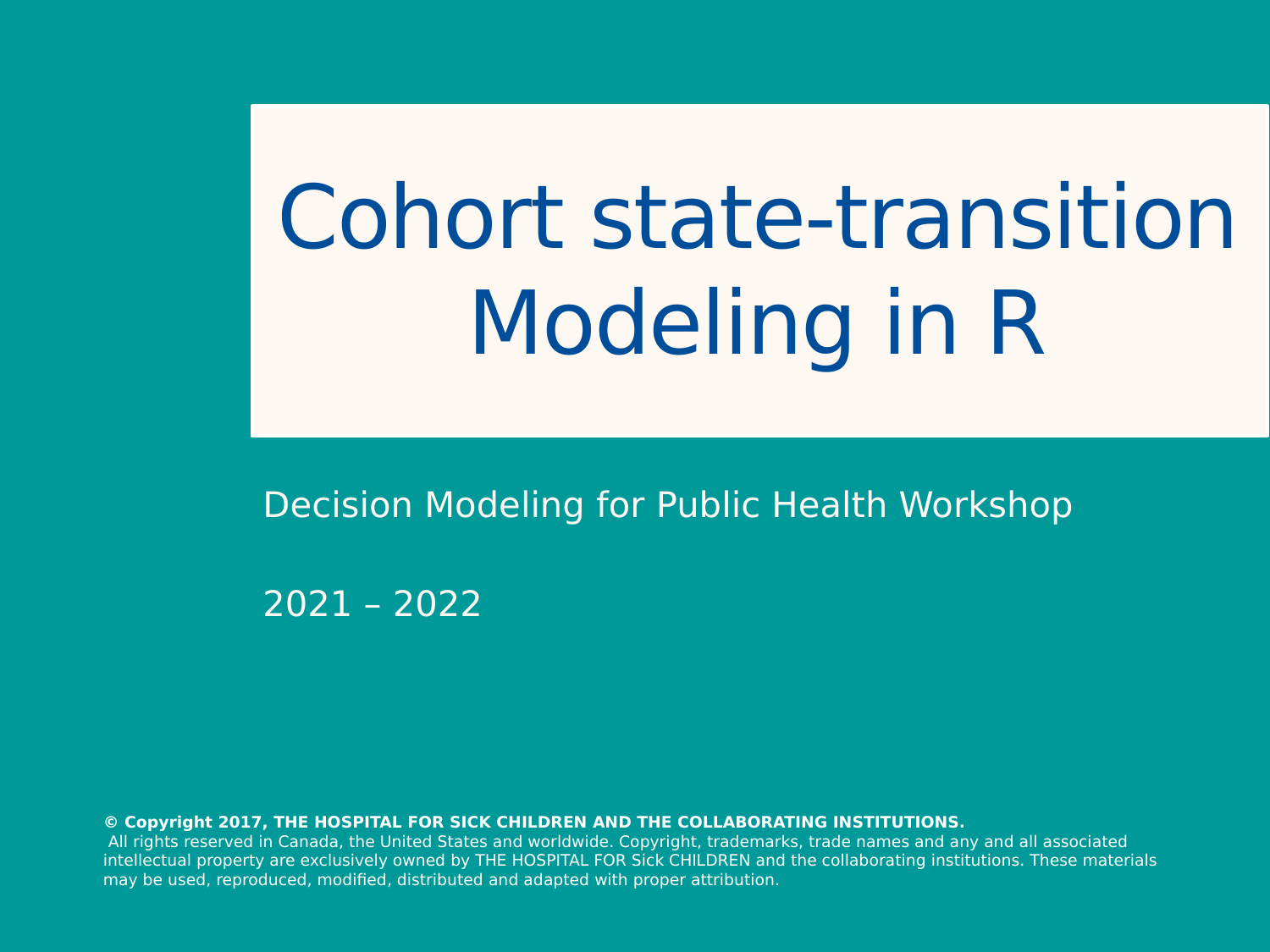

# Cohort state-transition Modeling in R
Decision Modeling for Public Health Workshop

2021 – 2022
1